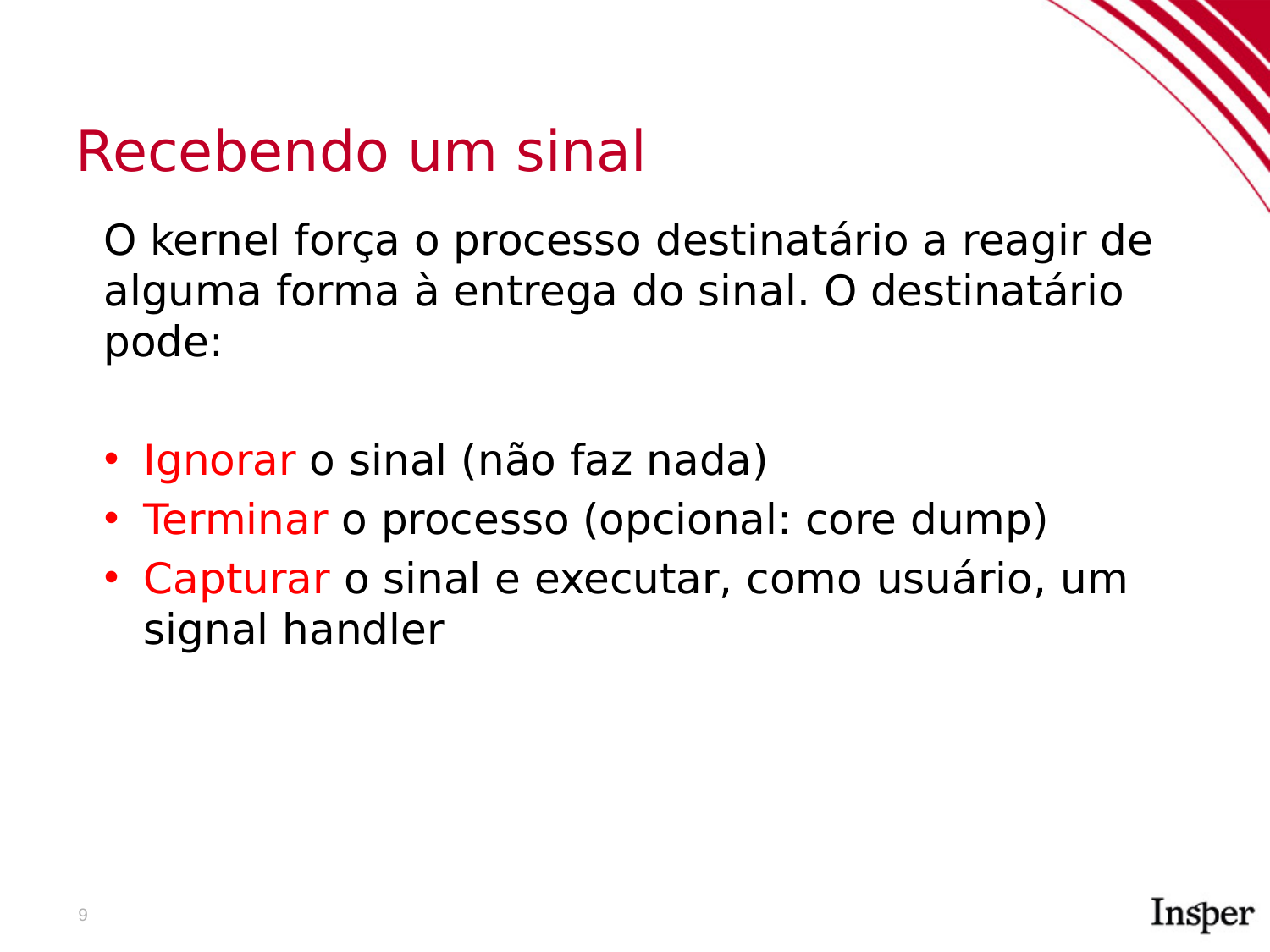

Recebendo um sinal
O kernel força o processo destinatário a reagir de alguma forma à entrega do sinal. O destinatário pode:

Ignorar o sinal (não faz nada)
Terminar o processo (opcional: core dump)
Capturar o sinal e executar, como usuário, um signal handler

9